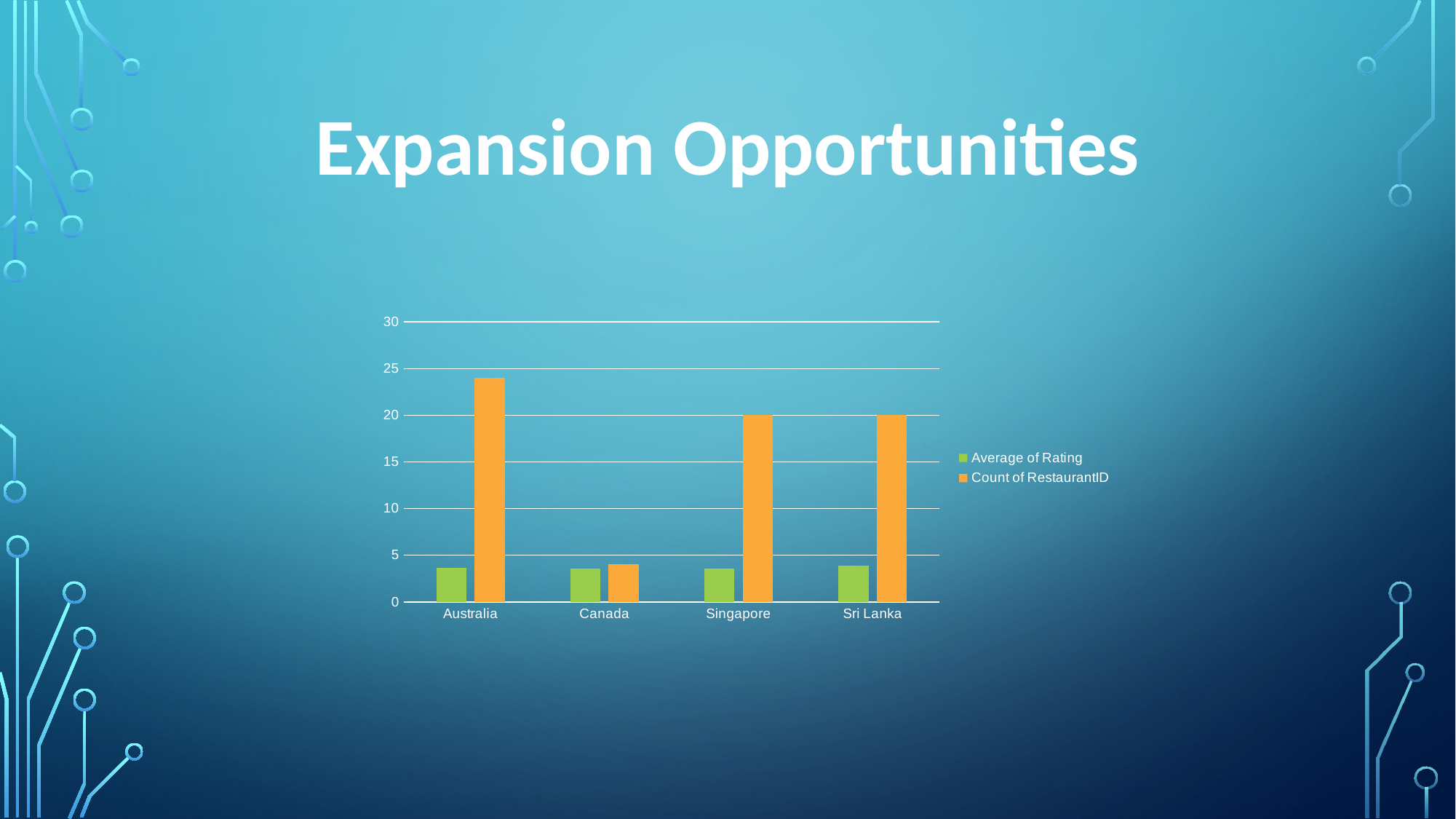

Expansion Opportunities

### Chart

| Category |  |  |
|---|---|---|
| Australia | 3.6583333333333328 | 24.0 |
| Canada | 3.575 | 4.0 |
| Singapore | 3.575 | 20.0 |
| Sri Lanka | 3.8699999999999997 | 20.0 |